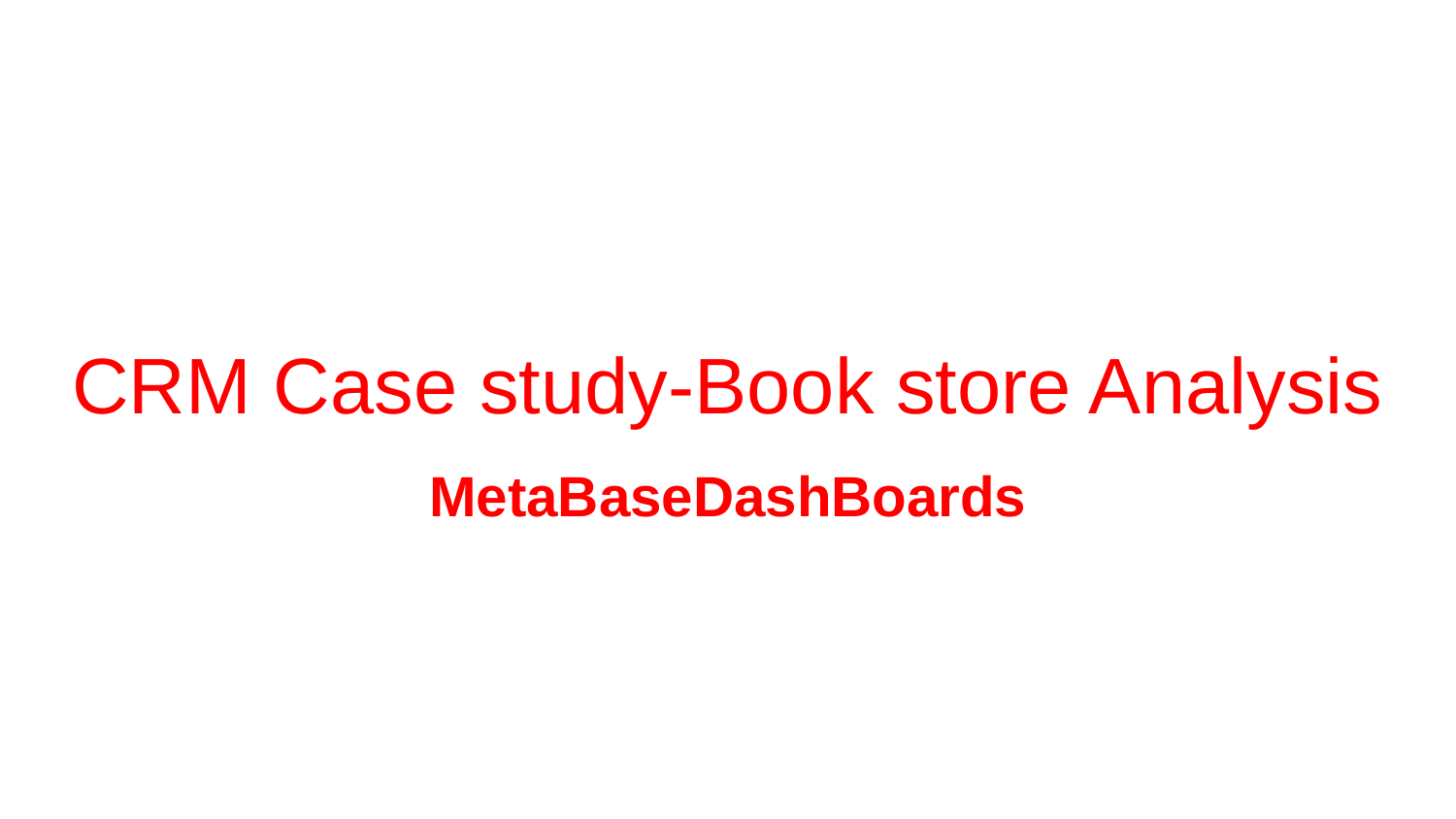

# CRM Case study-Book store Analysis
MetaBaseDashBoards